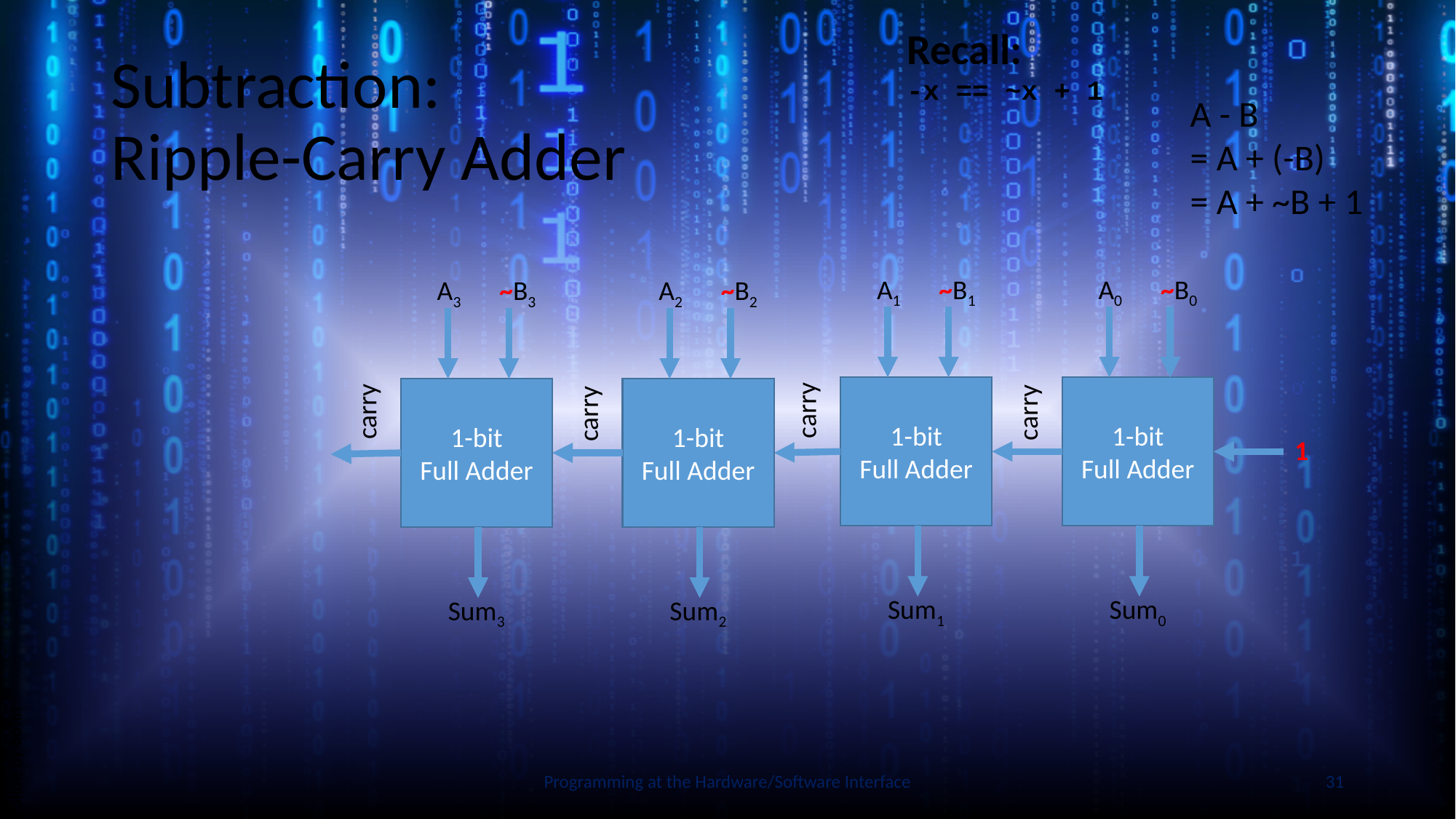

Recall:
-x == ~x + 1
# Subtraction: Ripple-Carry Adder
A - B
= A + (-B)
= A + ~B + 1
A1
~B1
A0
~B0
A3
~B3
A2
~B2
1-bit
Full Adder
1-bit
Full Adder
1-bit
Full Adder
1-bit
Full Adder
carry
carry
carry
carry
1
Slide by Bohn
Sum1
Sum0
Sum3
Sum2
Programming at the Hardware/Software Interface
31